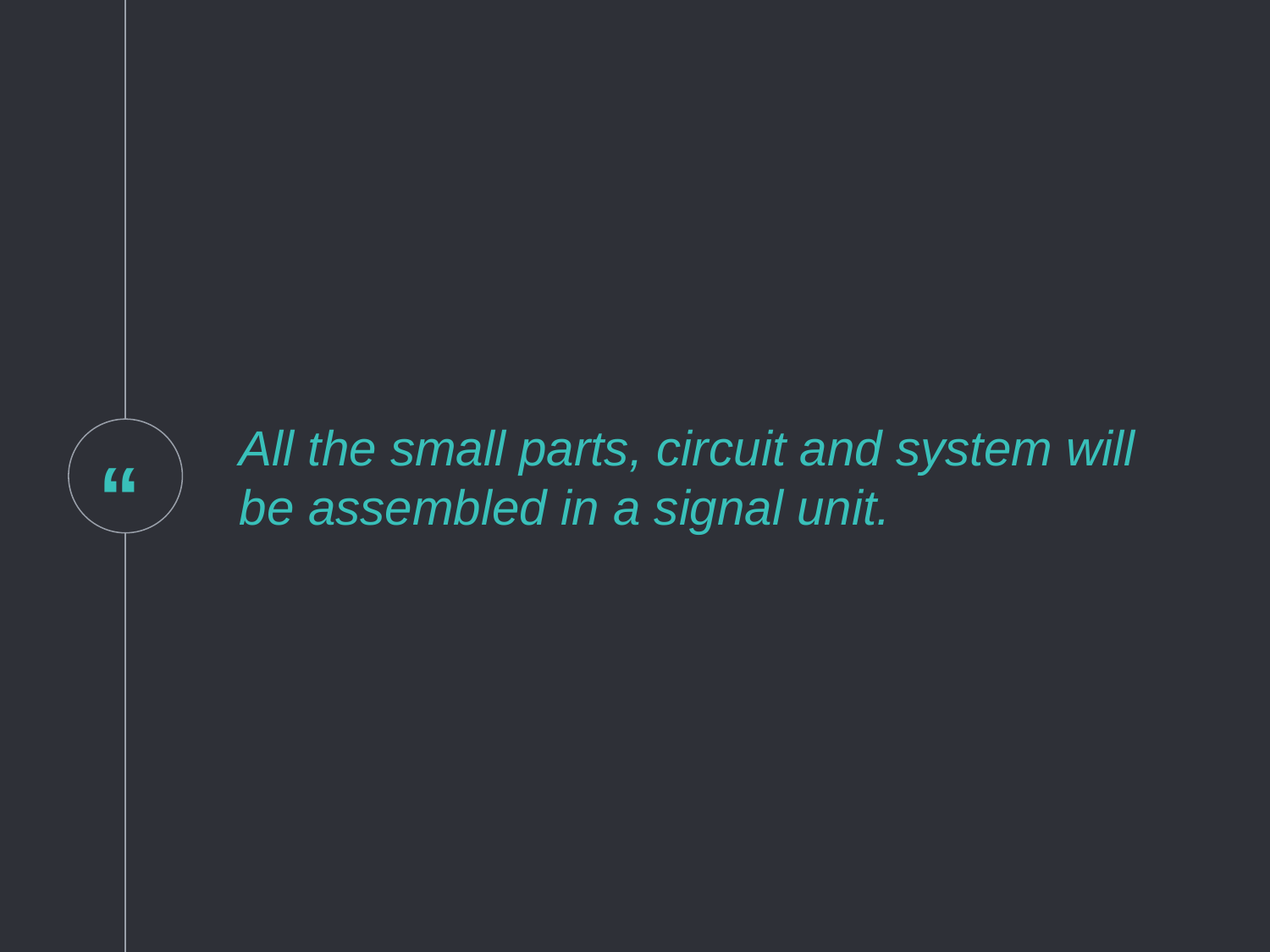

All the small parts, circuit and system will be assembled in a signal unit.